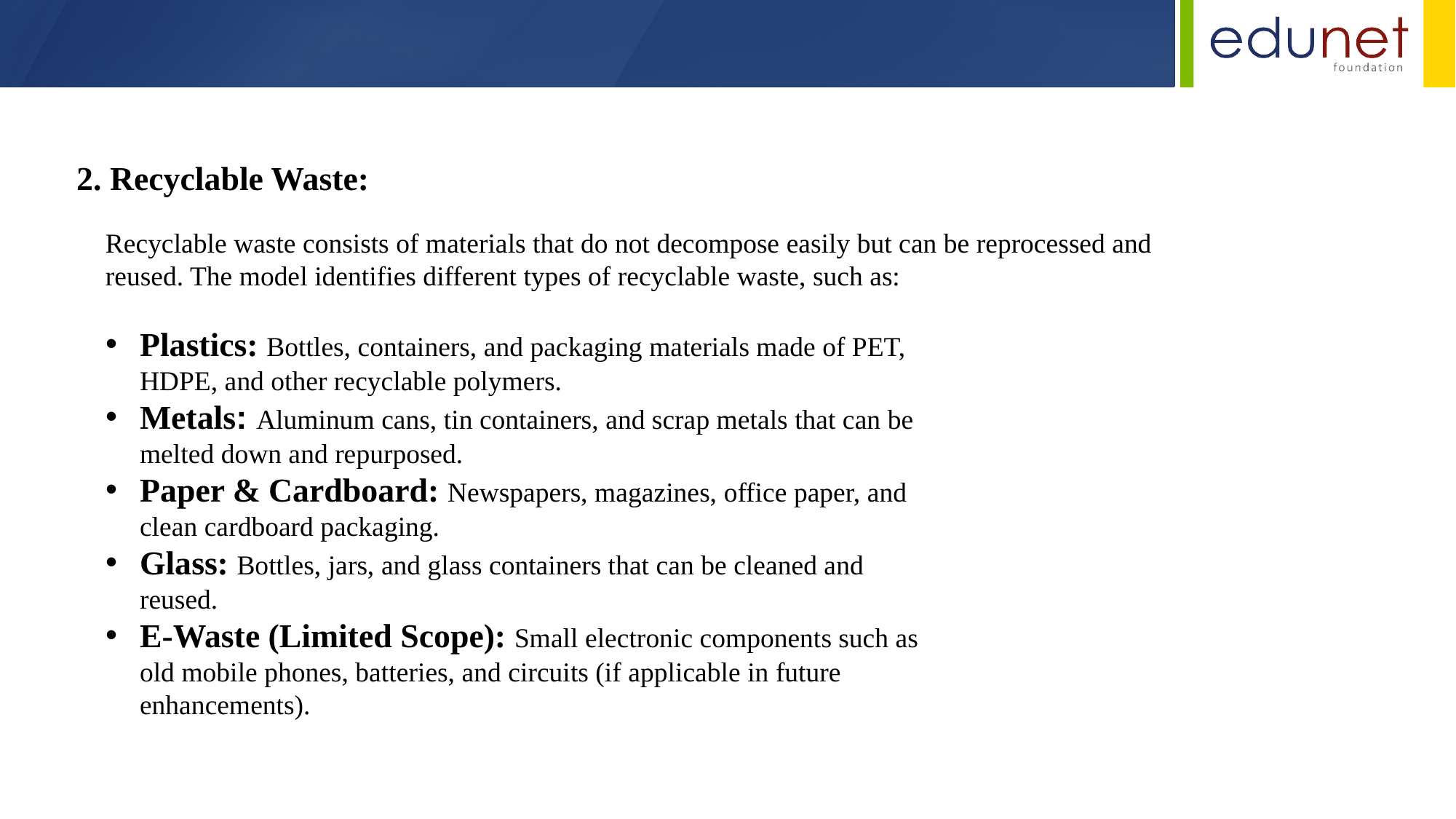

2. Recyclable Waste:
Recyclable waste consists of materials that do not decompose easily but can be reprocessed and reused. The model identifies different types of recyclable waste, such as:
Plastics: Bottles, containers, and packaging materials made of PET, HDPE, and other recyclable polymers.
Metals: Aluminum cans, tin containers, and scrap metals that can be melted down and repurposed.
Paper & Cardboard: Newspapers, magazines, office paper, and clean cardboard packaging.
Glass: Bottles, jars, and glass containers that can be cleaned and reused.
E-Waste (Limited Scope): Small electronic components such as old mobile phones, batteries, and circuits (if applicable in future enhancements).